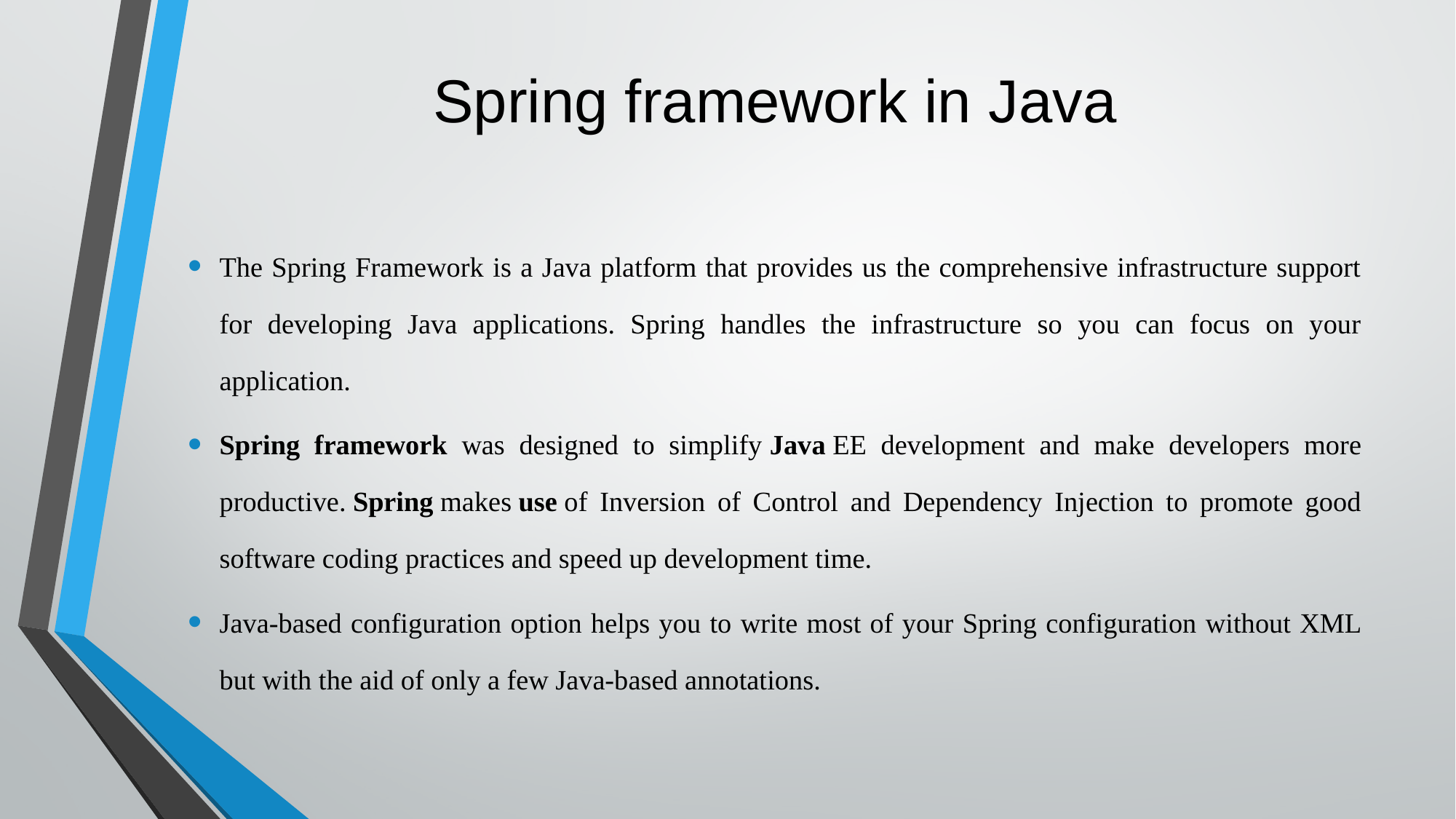

# Spring framework in Java

The Spring Framework is a Java platform that provides us the comprehensive infrastructure support for developing Java applications. Spring handles the infrastructure so you can focus on your application.
Spring framework was designed to simplify Java EE development and make developers more productive. Spring makes use of Inversion of Control and Dependency Injection to promote good software coding practices and speed up development time.
Java-based configuration option helps you to write most of your Spring configuration without XML but with the aid of only a few Java-based annotations.